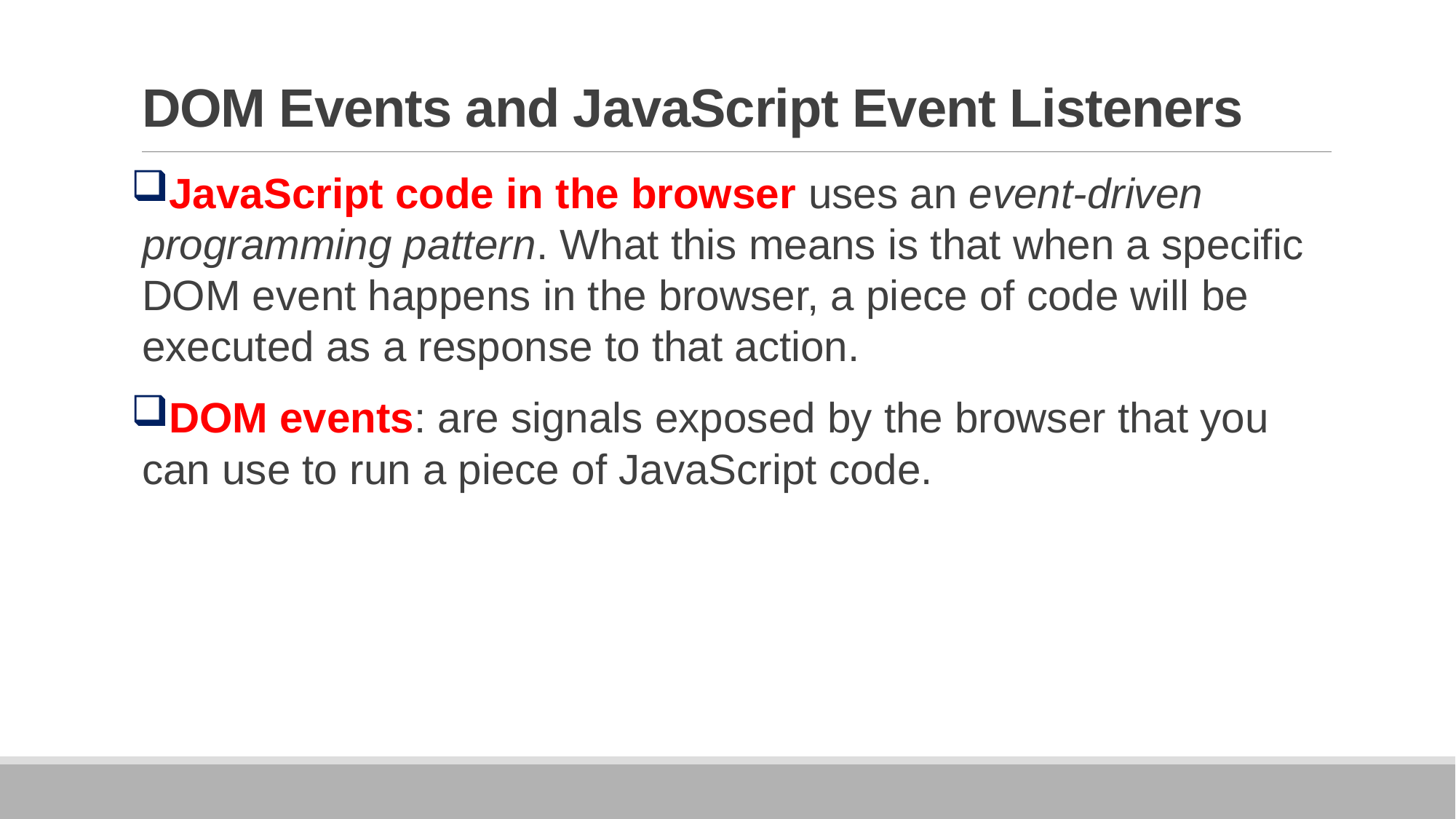

# DOM Events and JavaScript Event Listeners
JavaScript code in the browser uses an event-driven programming pattern. What this means is that when a specific DOM event happens in the browser, a piece of code will be executed as a response to that action.
DOM events: are signals exposed by the browser that you can use to run a piece of JavaScript code.